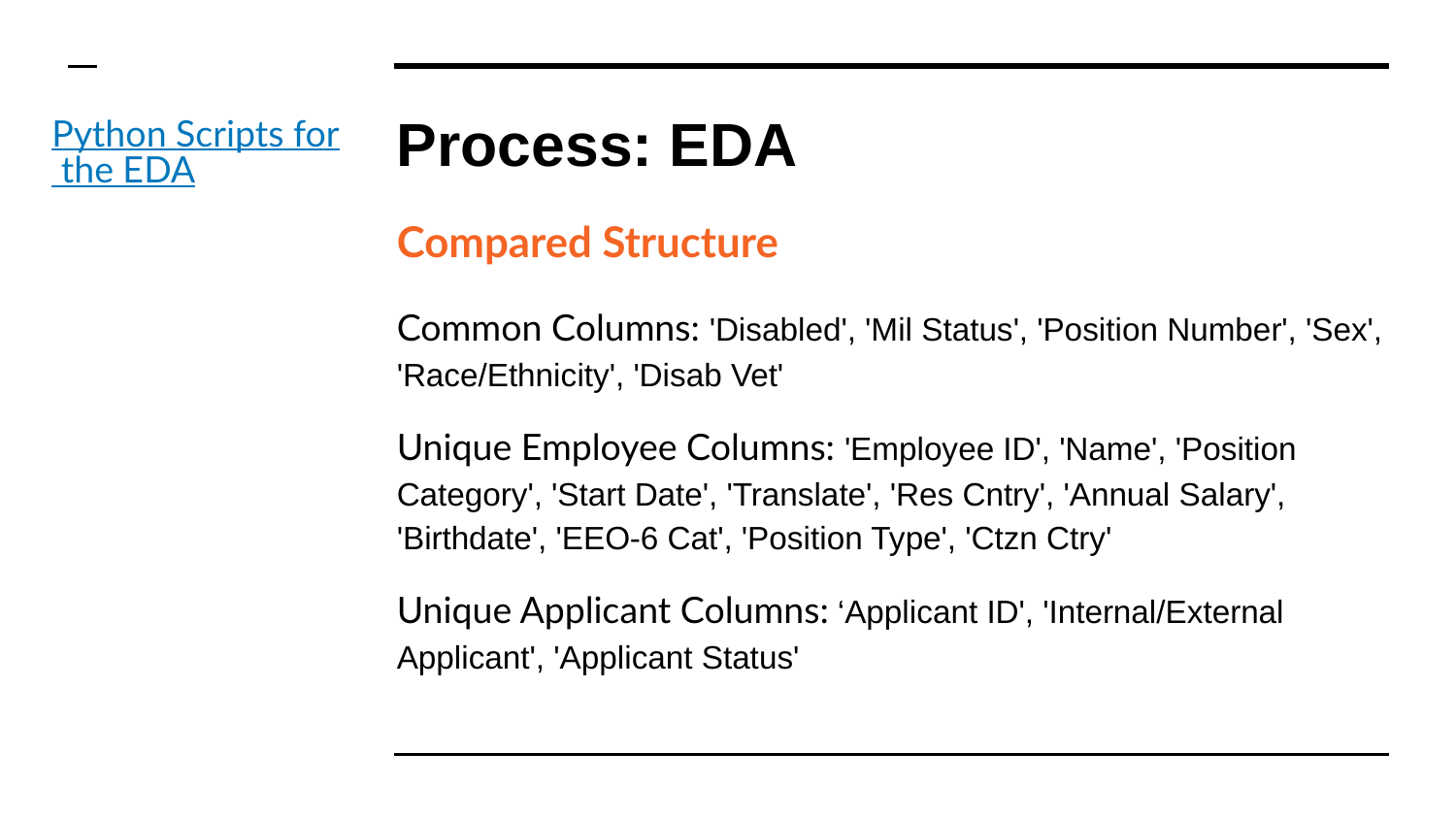

# Process: EDA
Python Scripts for the EDA
Compared Structure
Common Columns: 'Disabled', 'Mil Status', 'Position Number', 'Sex', 'Race/Ethnicity', 'Disab Vet'
Unique Employee Columns: 'Employee ID', 'Name', 'Position Category', 'Start Date', 'Translate', 'Res Cntry', 'Annual Salary', 'Birthdate', 'EEO-6 Cat', 'Position Type', 'Ctzn Ctry'
Unique Applicant Columns: ‘Applicant ID', 'Internal/External Applicant', 'Applicant Status'